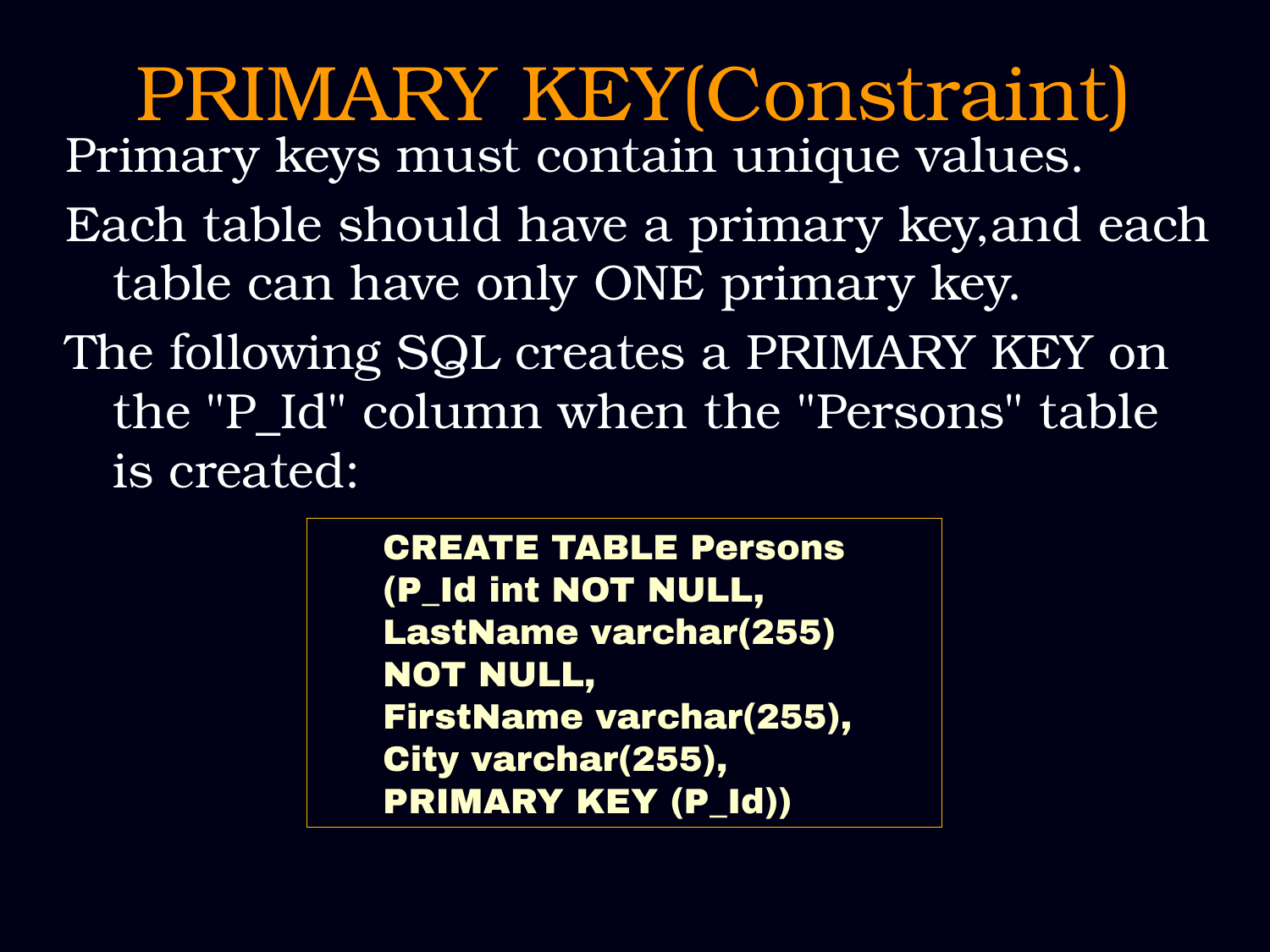

# PRIMARY KEY(Constraint)
Primary keys must contain unique values.
Each table should have a primary key,and each table can have only ONE primary key.
The following SQL creates a PRIMARY KEY on the "P_Id" column when the "Persons" table is created:

CREATE TABLE Persons
(P_Id int NOT NULL,
LastName varchar(255) NOT NULL,
FirstName varchar(255),
City varchar(255),
PRIMARY KEY (P_Id))